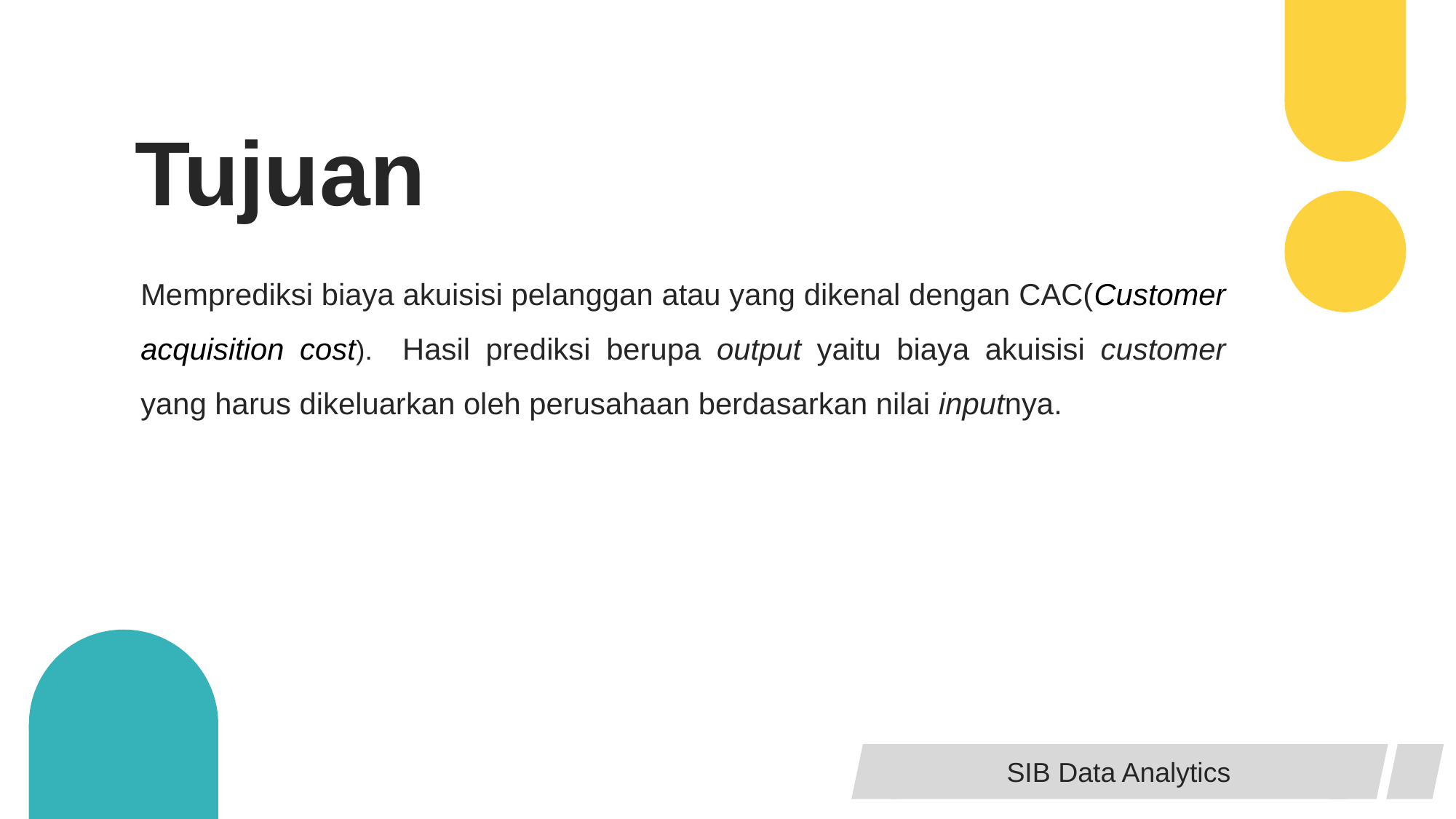

Tujuan

Memprediksi biaya akuisisi pelanggan atau yang dikenal dengan CAC(Customer acquisition cost).  Hasil prediksi berupa output yaitu biaya akuisisi customer yang harus dikeluarkan oleh perusahaan berdasarkan nilai inputnya.

SIB Data Analytics